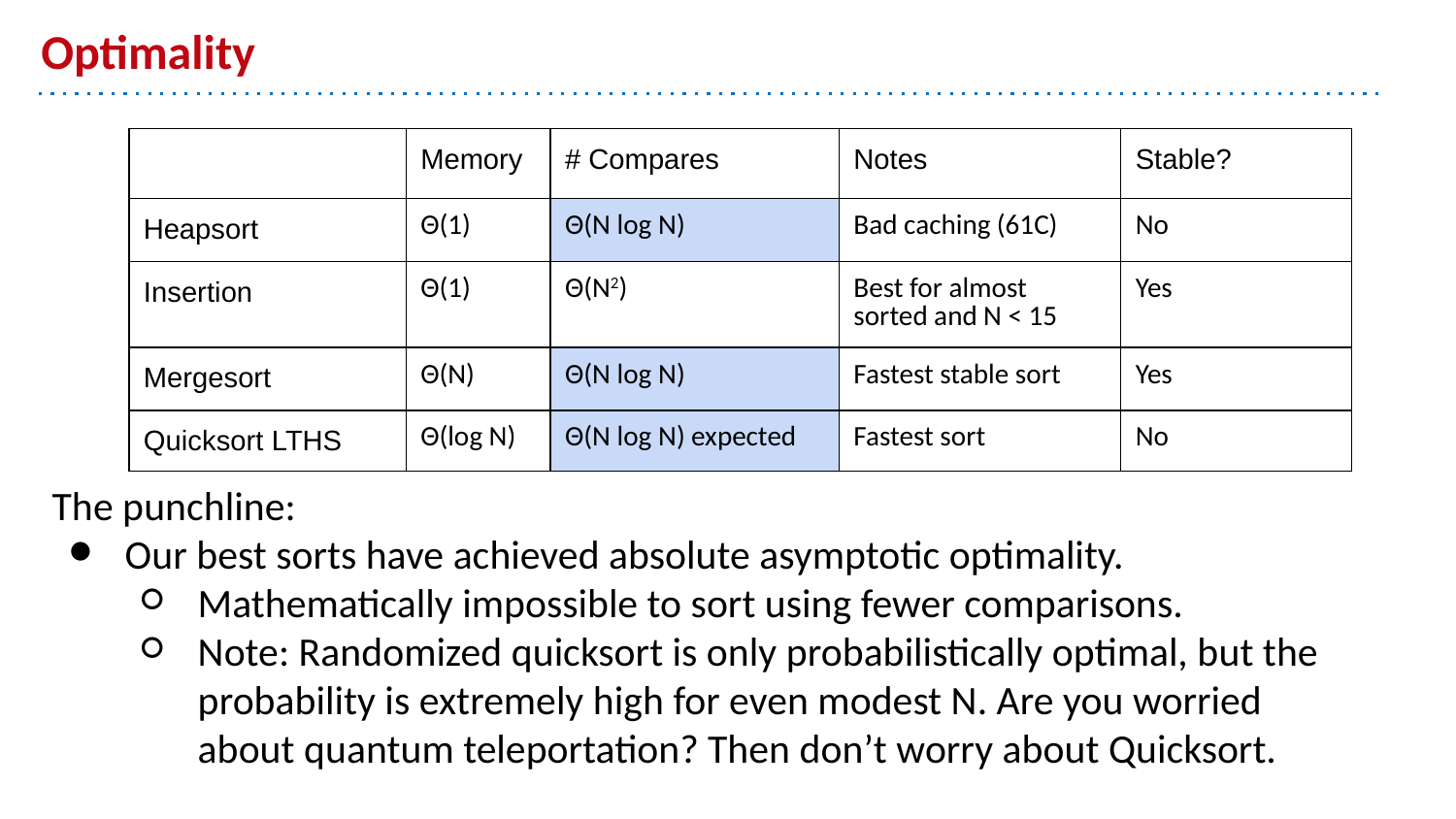

# Optimality
|  | Memory | # Compares | Notes | Stable? |
| --- | --- | --- | --- | --- |
| Heapsort | Θ(1) | Θ(N log N) | Bad caching (61C) | No |
| Insertion | Θ(1) | Θ(N2) | Best for almost sorted and N < 15 | Yes |
| Mergesort | Θ(N) | Θ(N log N) | Fastest stable sort | Yes |
| Quicksort LTHS | Θ(log N) | Θ(N log N) expected | Fastest sort | No |
The punchline:
Our best sorts have achieved absolute asymptotic optimality.
Mathematically impossible to sort using fewer comparisons.
Note: Randomized quicksort is only probabilistically optimal, but the probability is extremely high for even modest N. Are you worried about quantum teleportation? Then don’t worry about Quicksort.